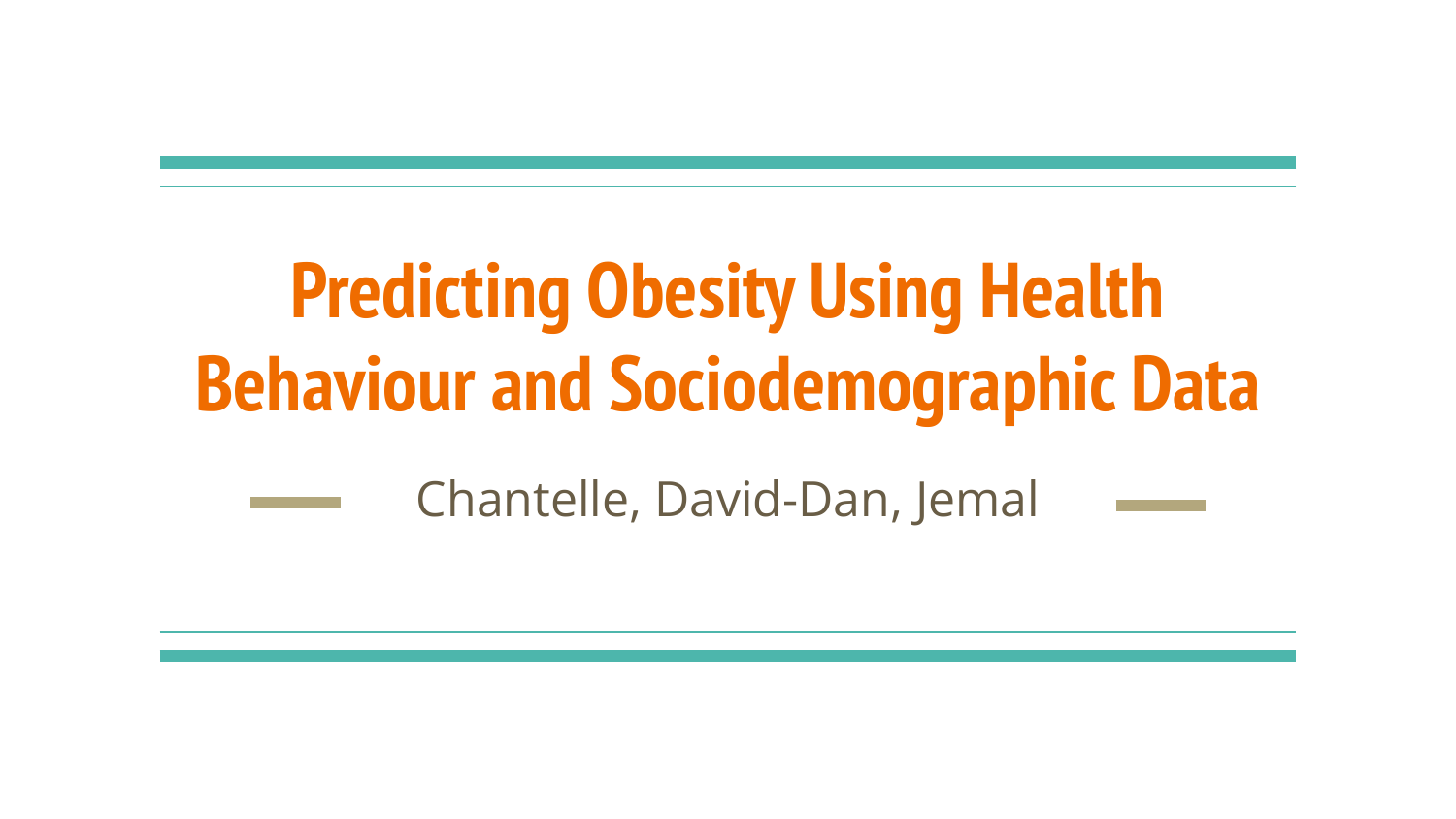

# Predicting Obesity Using Health Behaviour and Sociodemographic Data
Chantelle, David-Dan, Jemal